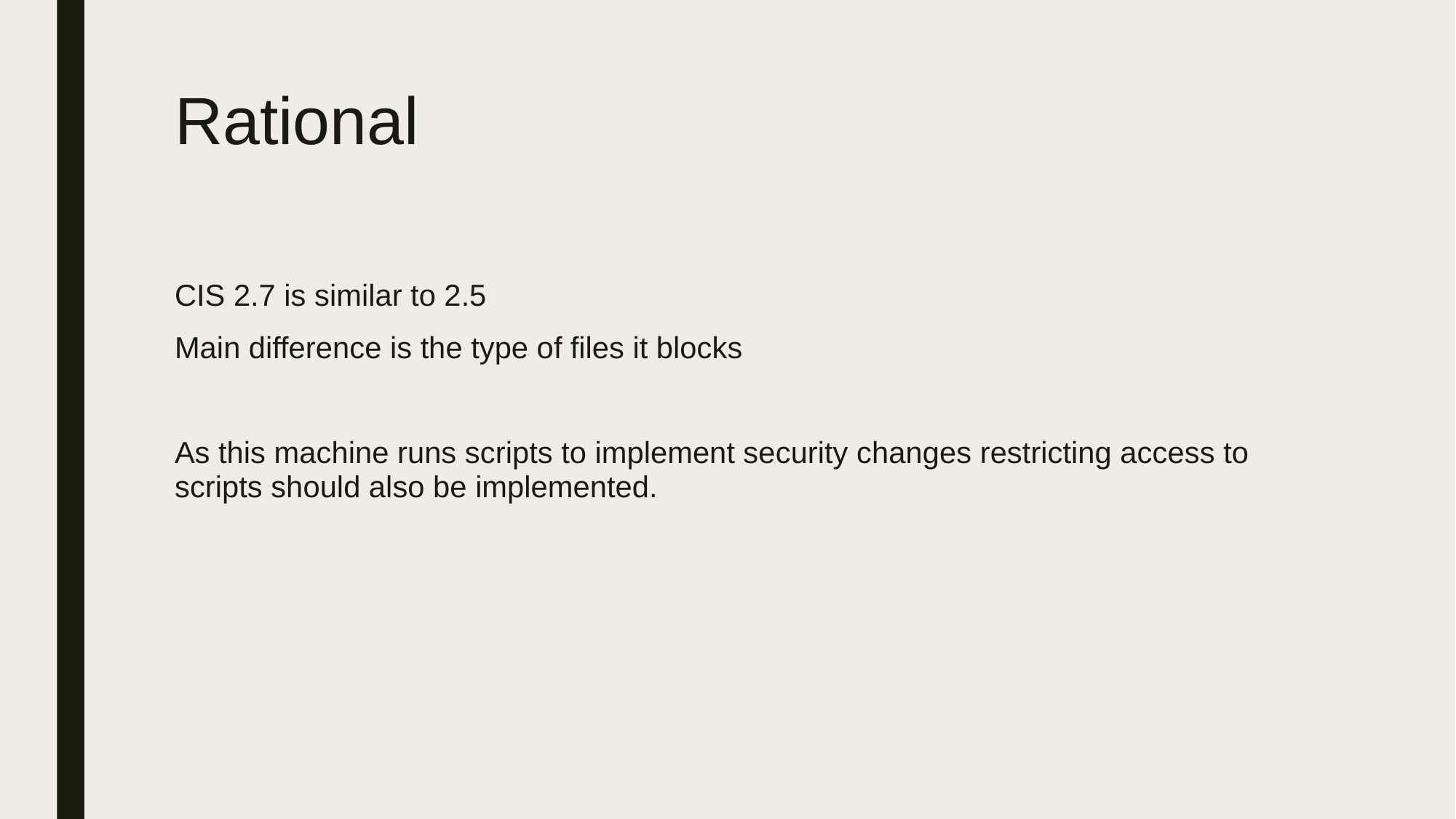

# Rational
CIS 2.7 is similar to 2.5
Main difference is the type of files it blocks

As this machine runs scripts to implement security changes restricting access to scripts should also be implemented.